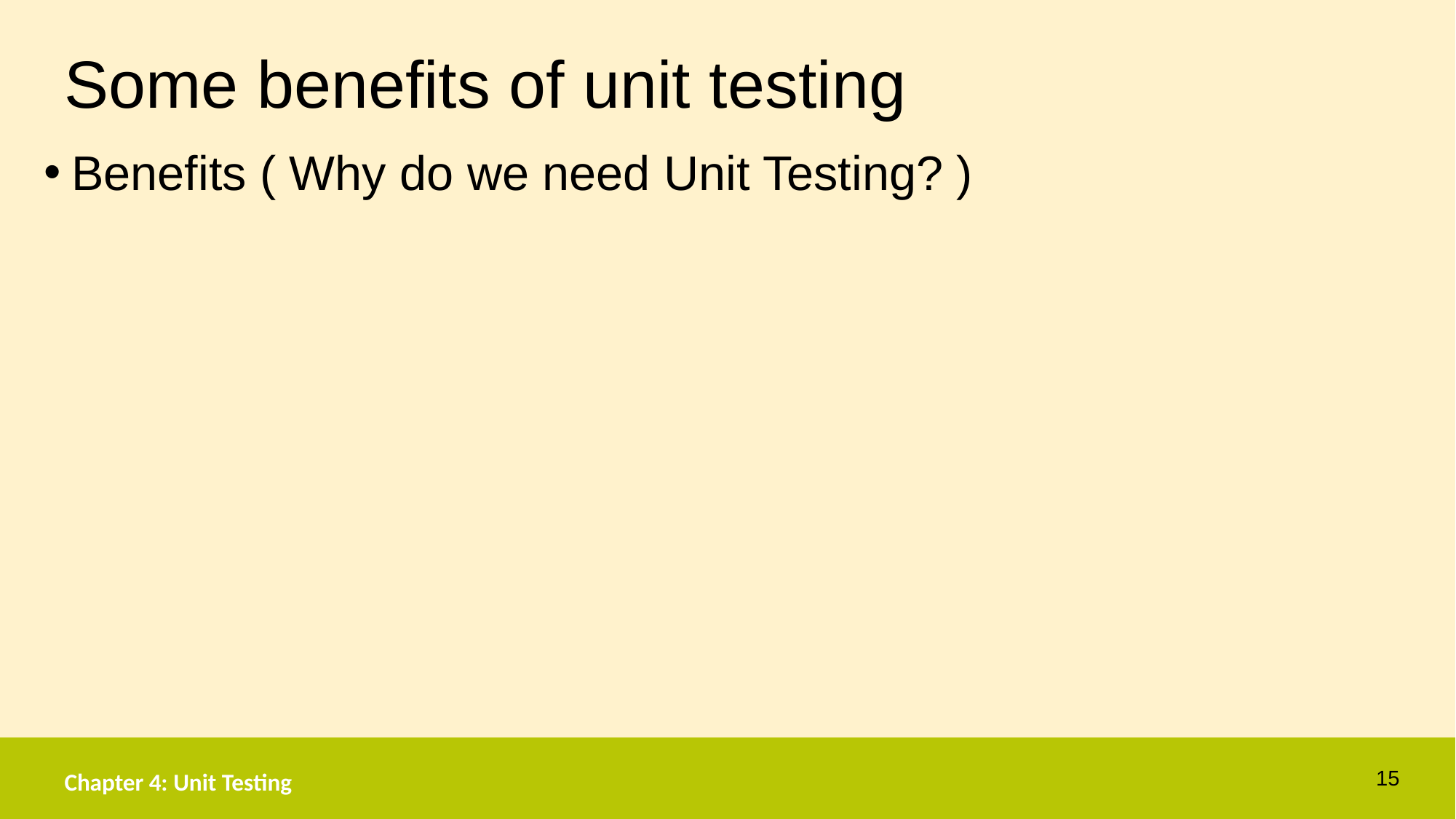

Some benefits of unit testing
Benefits ( Why do we need Unit Testing? )
Chapter 4: Unit Testing
15